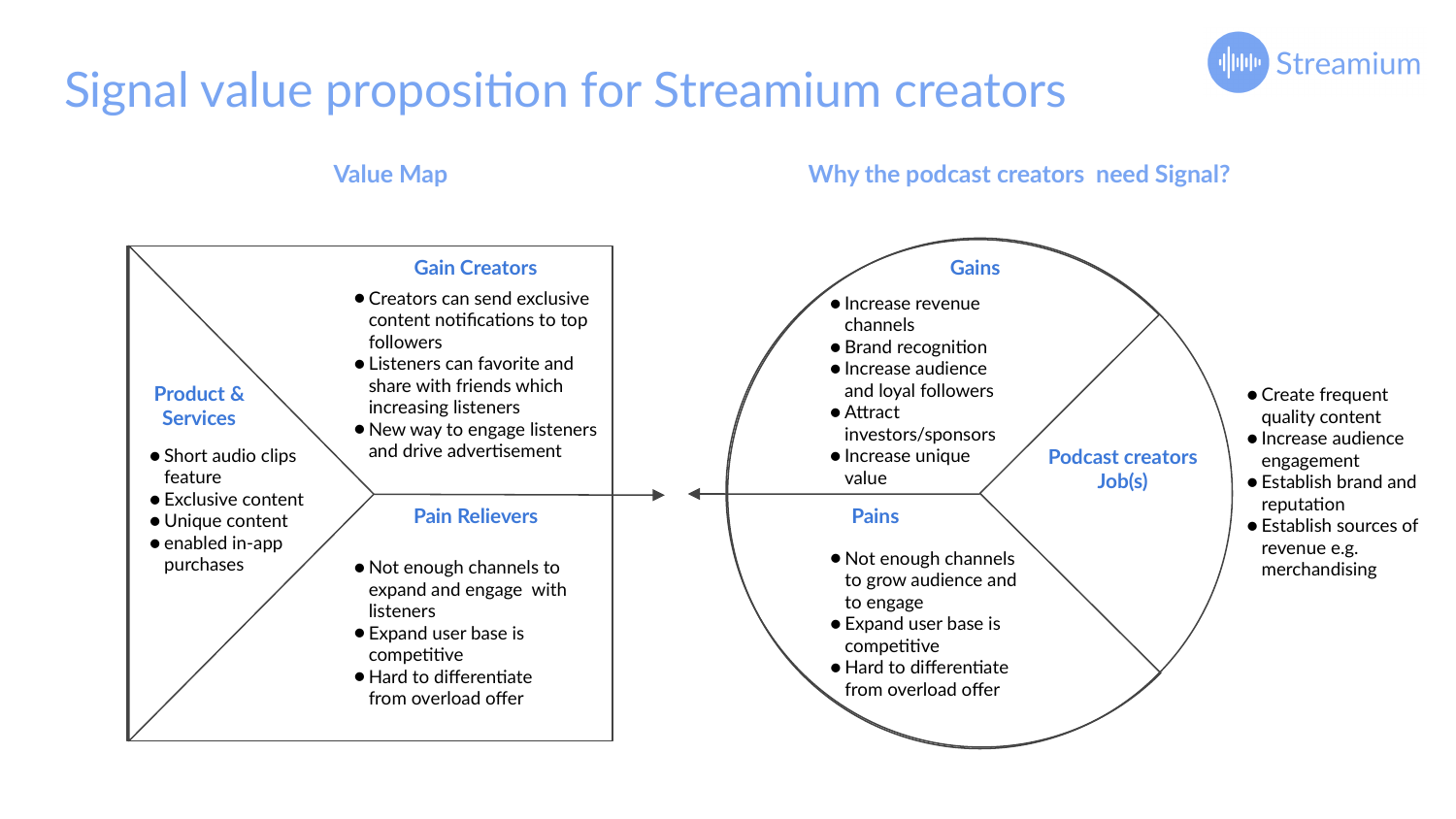

# Signal value proposition for Streamium creators

Value Map
Why the podcast creators  need Signal?
Gain Creators
Gains

Creators can send exclusive content notifications to top followers
Listeners can favorite and share with friends which increasing listeners
New way to engage listeners and drive advertisement

Increase revenue channels
Brand recognition
Increase audience and loyal followers
Attract investors/sponsors
Increase unique value

Product & Services

Create frequent quality content
Increase audience engagement
Establish brand and reputation
Establish sources of revenue e.g. merchandising

Short audio clips feature
Exclusive content
Unique content
enabled in-app purchases

Podcast creators  Job(s)
Pain Relievers
Pains

Not enough channels to grow audience and to engage
Expand user base is competitive
Hard to differentiate from overload offer

Not enough channels to expand and engage  with listeners
Expand user base is competitive
Hard to differentiate from overload offer